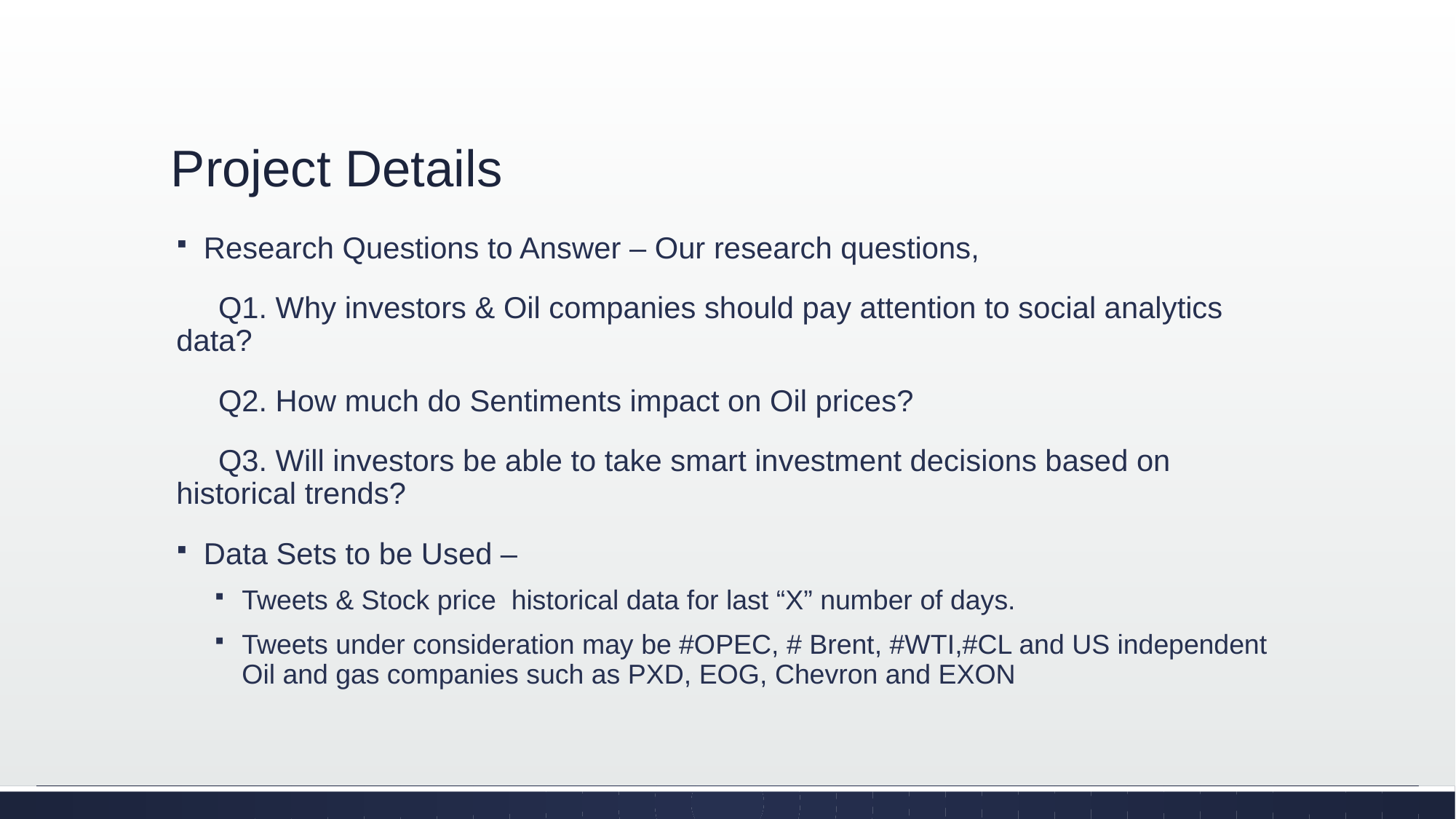

# Project Details
Research Questions to Answer – Our research questions,
     Q1. Why investors & Oil companies should pay attention to social analytics data?
     Q2. How much do Sentiments impact on Oil prices?
     Q3. Will investors be able to take smart investment decisions based on historical trends?
Data Sets to be Used –
Tweets & Stock price  historical data for last “X” number of days.
Tweets under consideration may be #OPEC, # Brent, #WTI,#CL and US independent Oil and gas companies such as PXD, EOG, Chevron and EXON